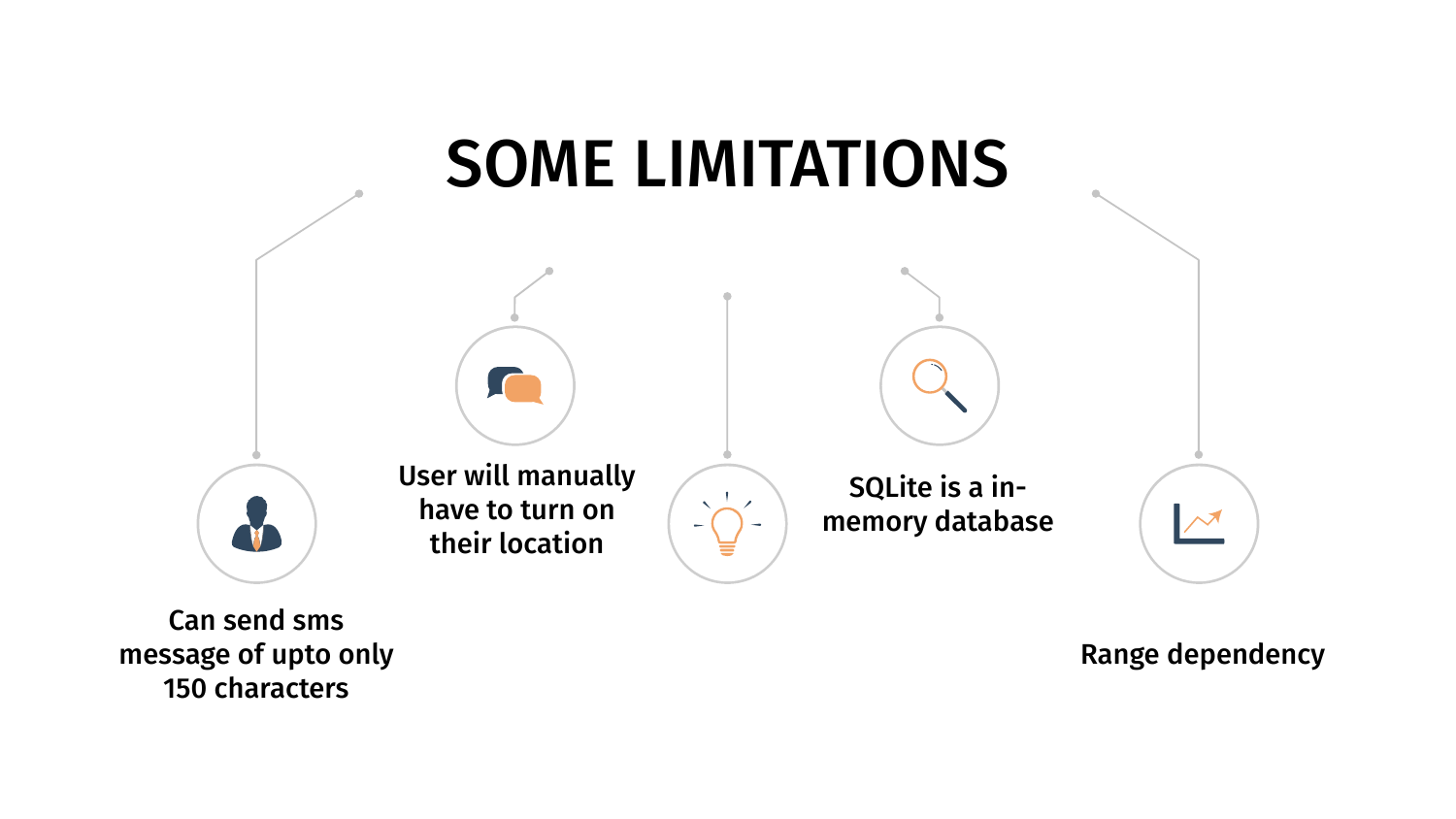

SOME LIMITATIONS

SQLite is a in-memory database
User will manually have to turn on their location
Can send sms message of upto only 150 characters

Range dependency